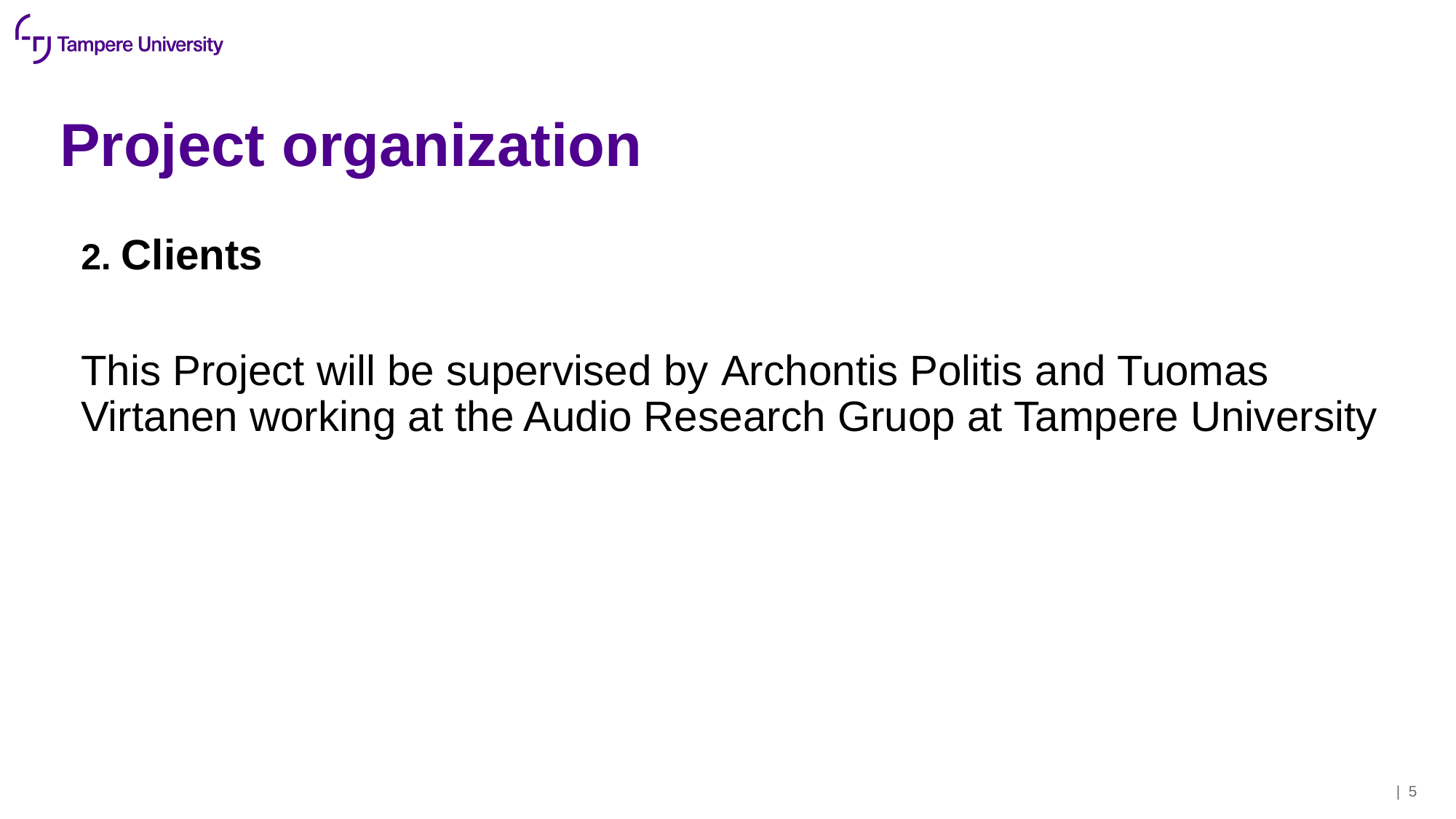

# Project organization
2. Clients

This Project will be supervised by Archontis Politis and Tuomas Virtanen working at the Audio Research Gruop at Tampere University
|  5